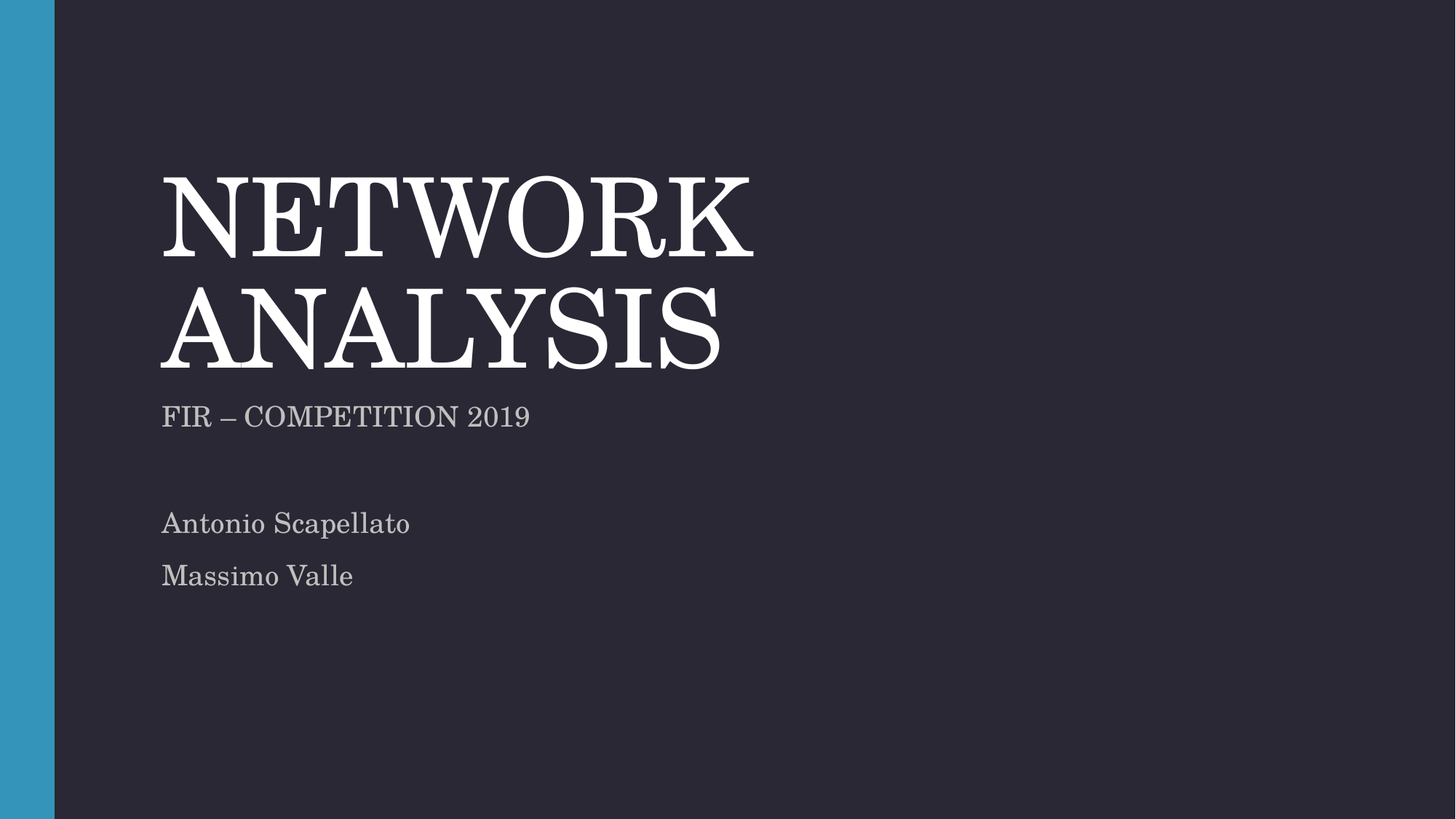

# NETWORK ANALYSIS
FIR – COMPETITION 2019

Antonio Scapellato
Massimo Valle